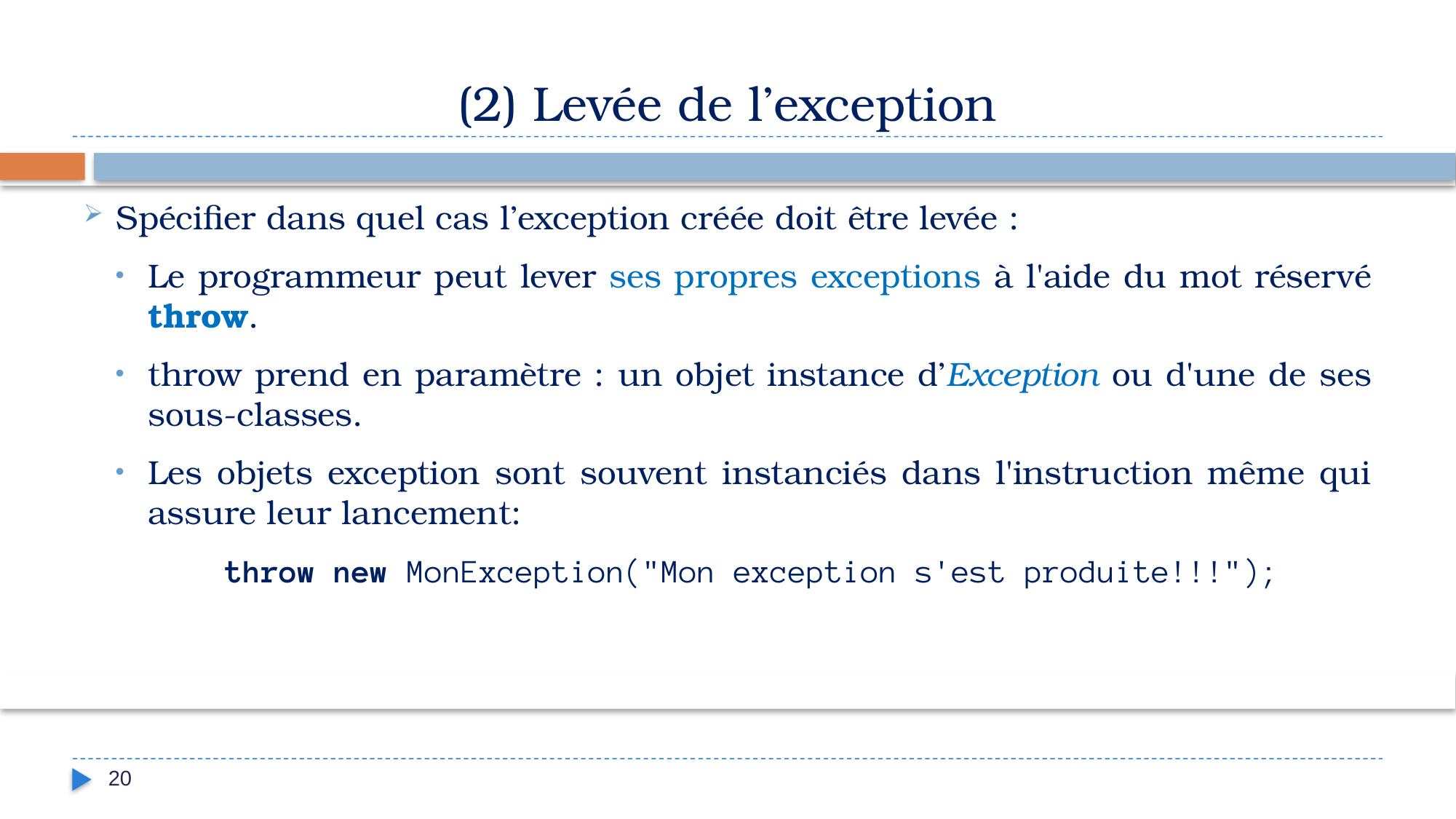

# (2) Levée de l’exception
Spécifier dans quel cas l’exception créée doit être levée :
Le programmeur peut lever ses propres exceptions à l'aide du mot réservé throw.
throw prend en paramètre : un objet instance d’Exception ou d'une de ses sous-classes.
Les objets exception sont souvent instanciés dans l'instruction même qui assure leur lancement:
  throw new MonException("Mon exception s'est produite!!!");

20